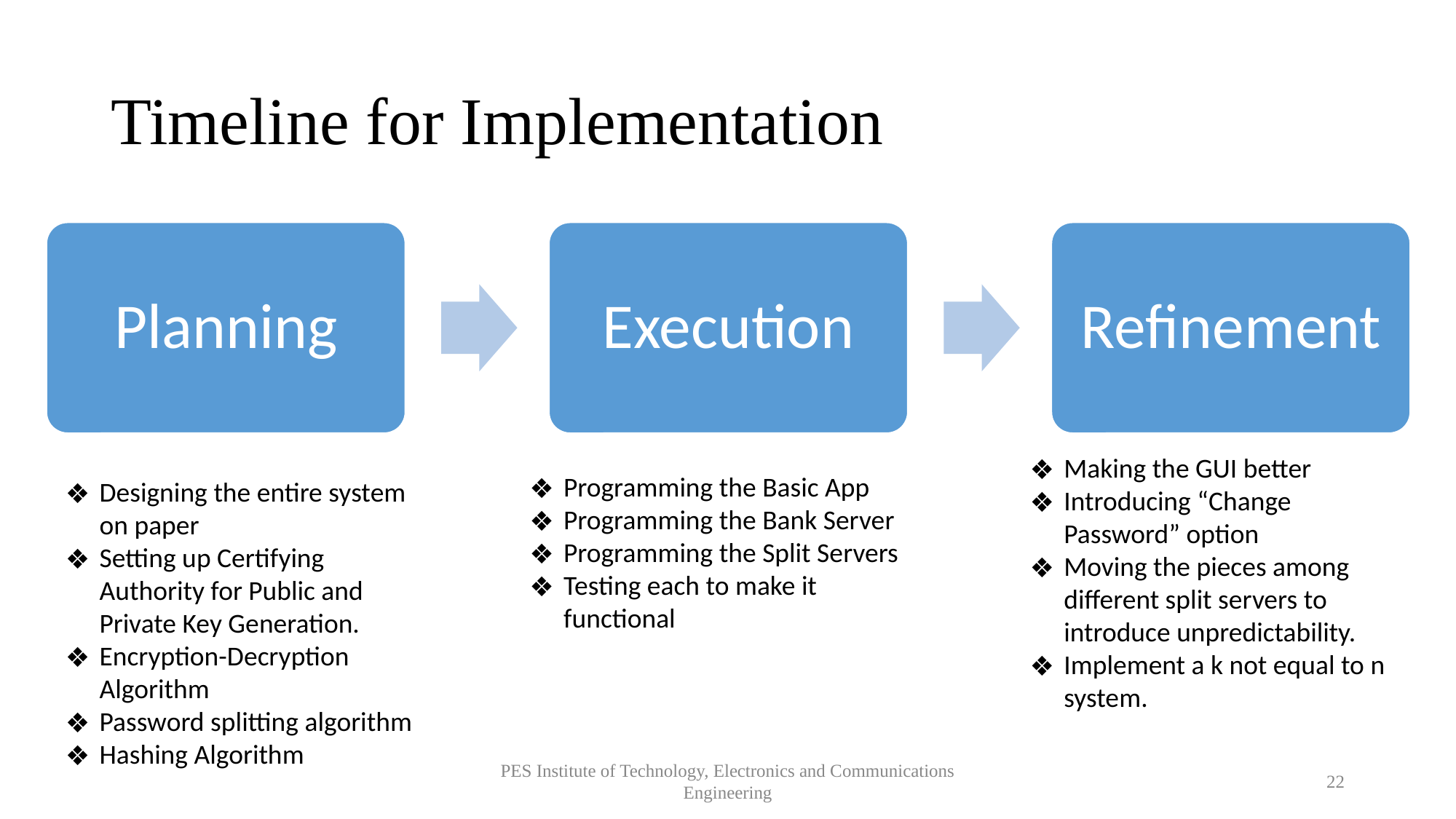

# Timeline for Implementation

Planning
Execution
Refinement

Making the GUI better
Introducing “Change Password” option
Moving the pieces among different split servers to introduce unpredictability.
Implement a k not equal to n system.
Programming the Basic App
Programming the Bank Server
Programming the Split Servers
Testing each to make it functional
Designing the entire system on paper
Setting up Certifying Authority for Public and Private Key Generation.
Encryption-Decryption Algorithm
Password splitting algorithm
Hashing Algorithm
PES Institute of Technology, Electronics and Communications Engineering
22